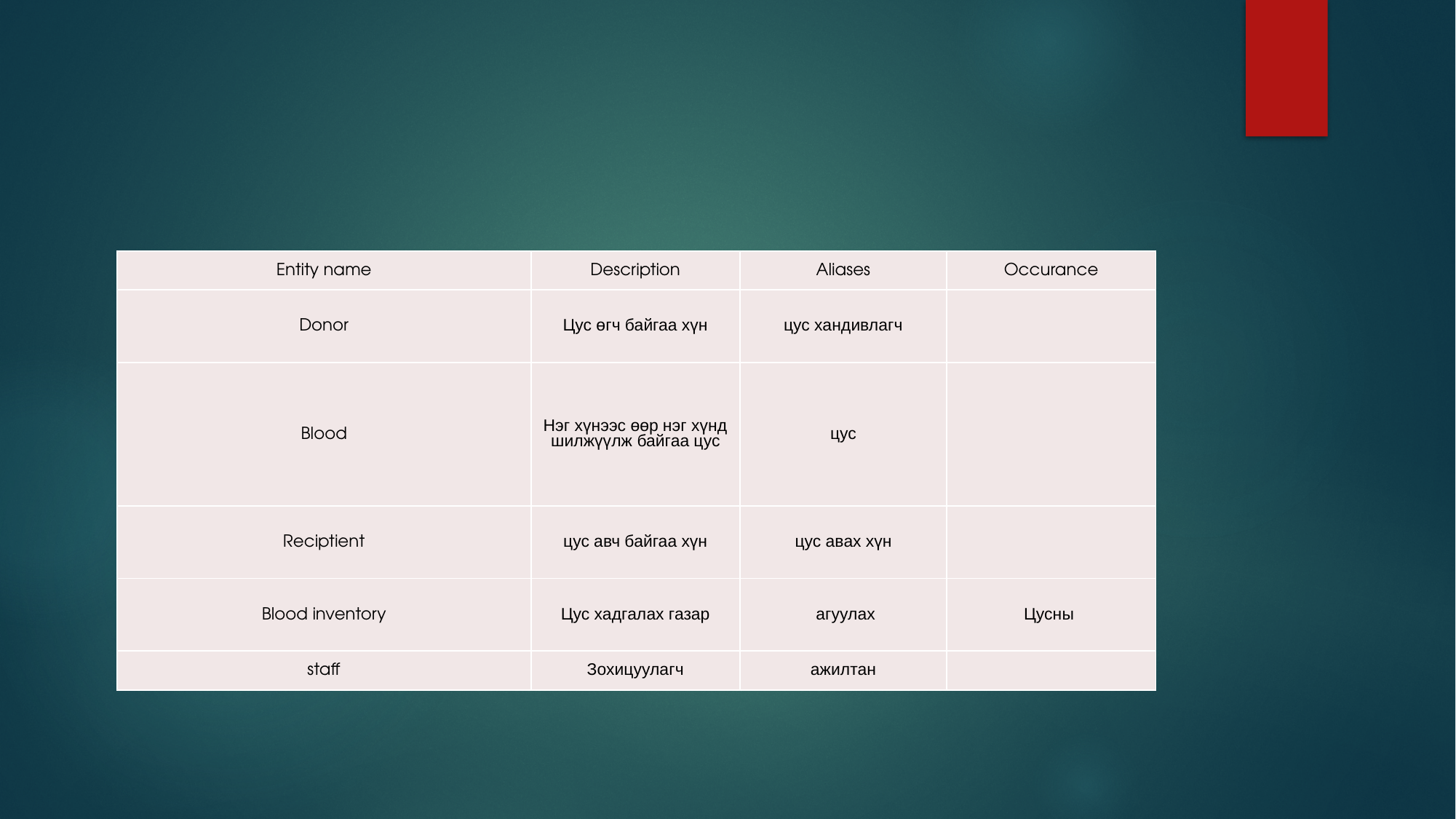

#
| Entity name | Description | Aliases | Occurance |
| --- | --- | --- | --- |
| Donor | Цус өгч байгаа хүн | цус хандивлагч |  |
| Blood | Нэг хүнээс өөр нэг хүнд шилжүүлж байгаа цус | цус |  |
| Reciptient | цус авч байгаа хүн | цус авах хүн |  |
| Blood inventory | Цус хадгалах газар | агуулах | Цусны |
| staff | Зохицуулагч | ажилтан |  |